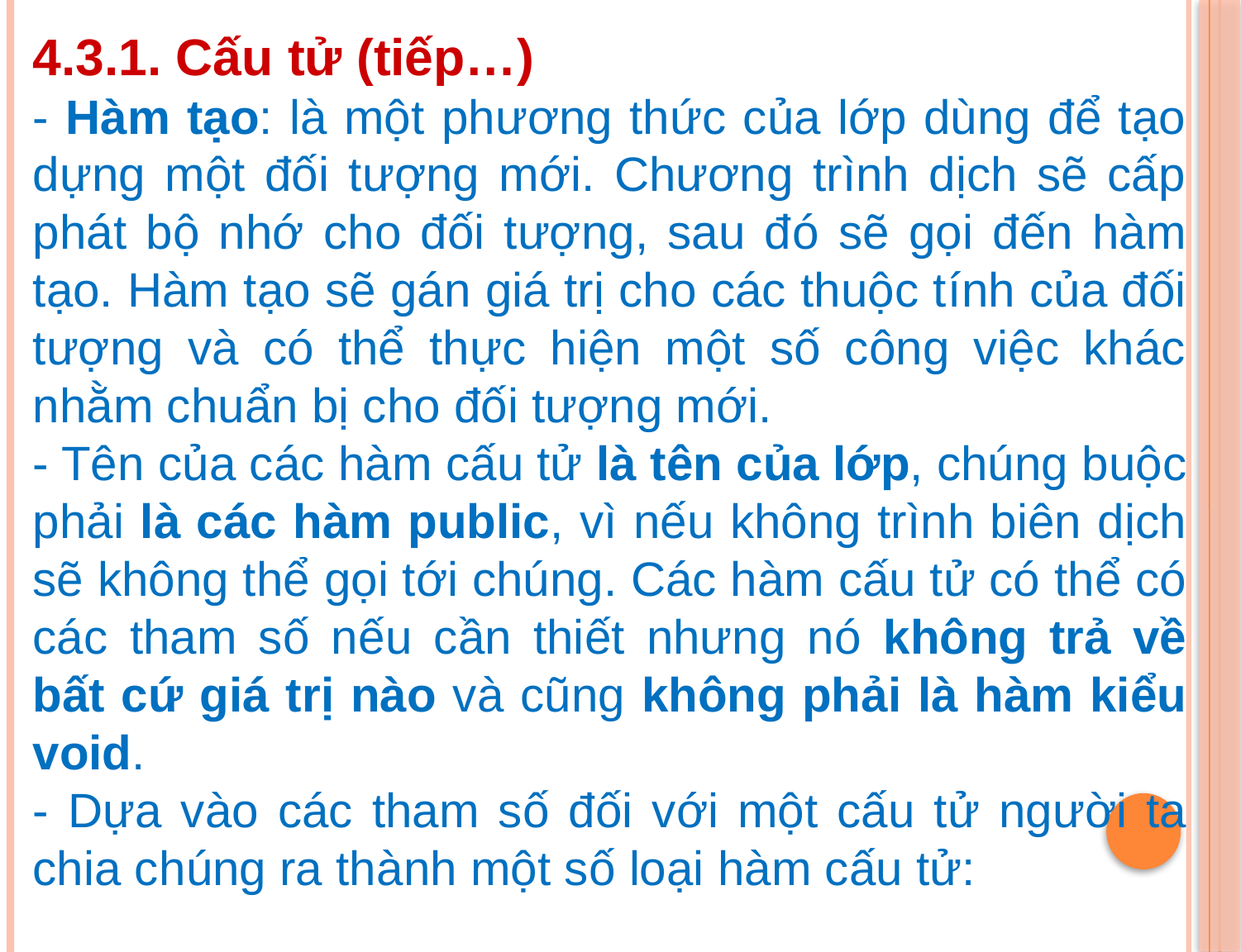

4.3.1. Cấu tử (tiếp…)
- Hàm tạo: là một phương thức của lớp dùng để tạo dựng một đối tượng mới. Chương trình dịch sẽ cấp phát bộ nhớ cho đối tượng, sau đó sẽ gọi đến hàm tạo. Hàm tạo sẽ gán giá trị cho các thuộc tính của đối tượng và có thể thực hiện một số công việc khác nhằm chuẩn bị cho đối tượng mới.
- Tên của các hàm cấu tử là tên của lớp, chúng buộc phải là các hàm public, vì nếu không trình biên dịch sẽ không thể gọi tới chúng. Các hàm cấu tử có thể có các tham số nếu cần thiết nhưng nó không trả về bất cứ giá trị nào và cũng không phải là hàm kiểu void.
- Dựa vào các tham số đối với một cấu tử người ta chia chúng ra thành một số loại hàm cấu tử: